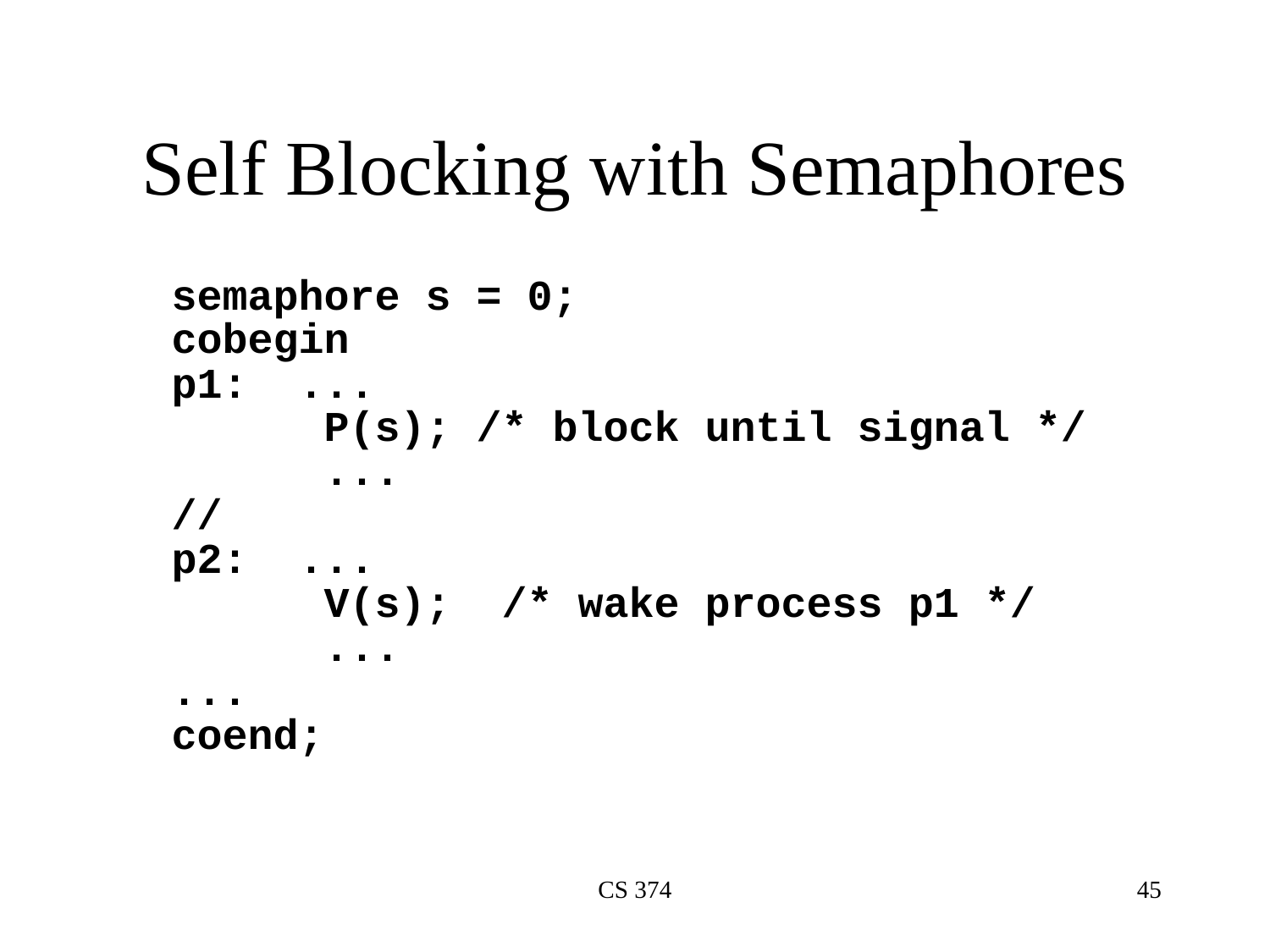

# Self Blocking with Semaphores
semaphore s = 0;
cobegin
p1:  ...
      P(s); /* block until signal */
      ...
//
p2:  ...
      V(s);  /* wake process p1 */
      ...
...
coend;
CS 374
45